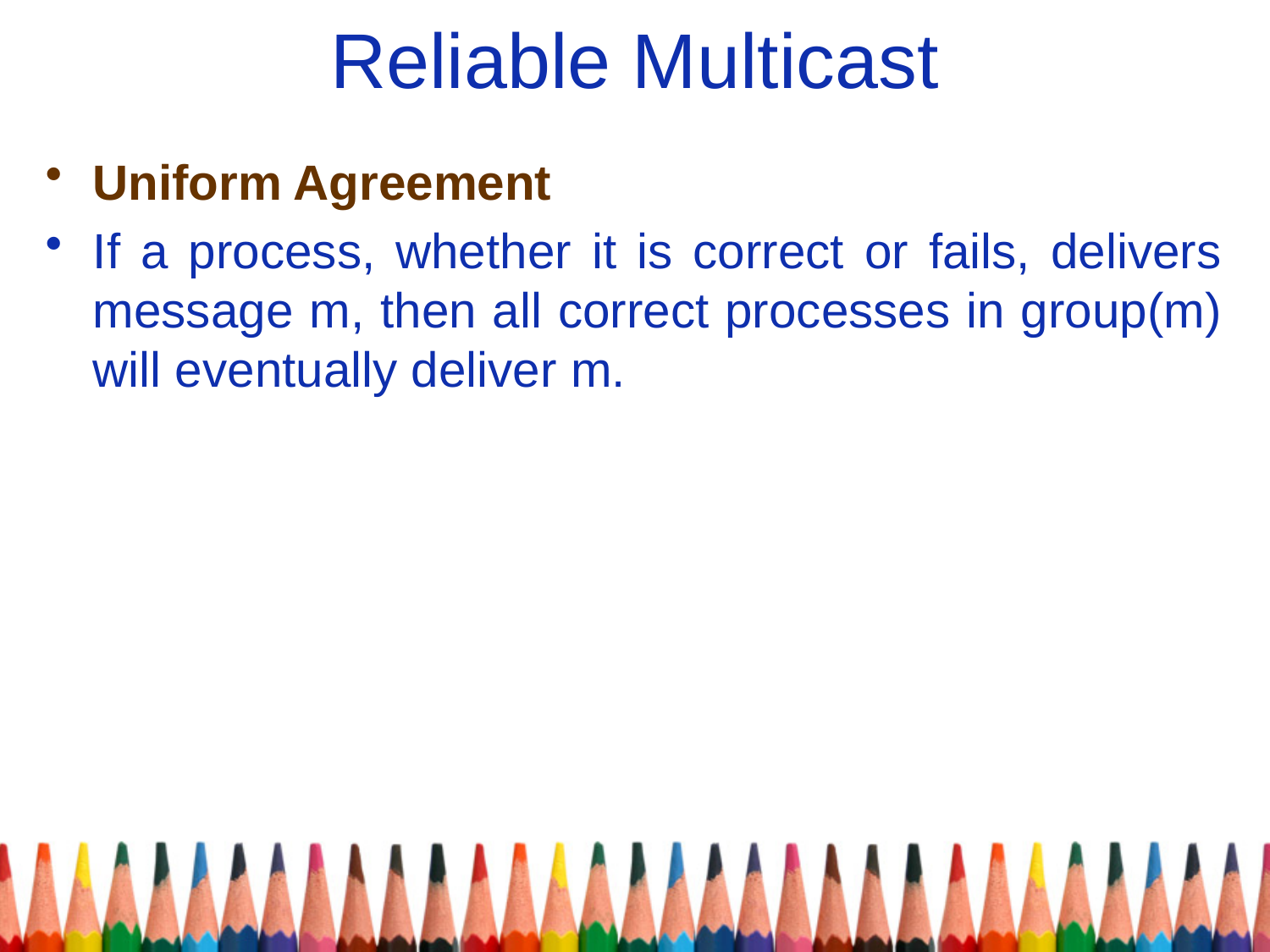

# Reliable Multicast
Uniform Agreement
If a process, whether it is correct or fails, delivers message m, then all correct processes in group(m) will eventually deliver m.